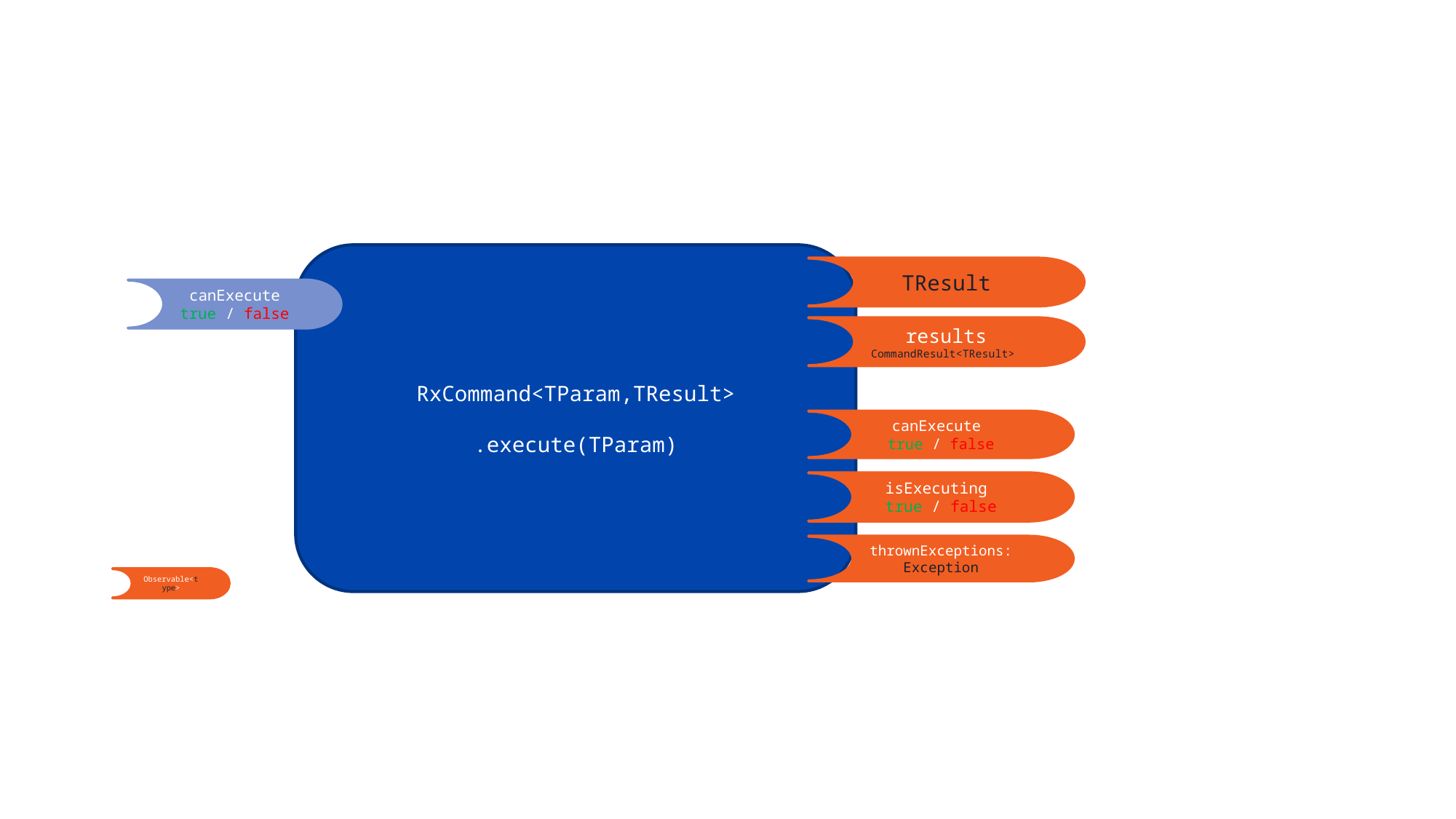

RxCommand<TParam,TResult>

.execute(TParam)
TResult
canExecute true / false
results
CommandResult<TResult>
canExecute
true / false
isExecuting
true / false
thrownExceptions: Exception
Observable<type>